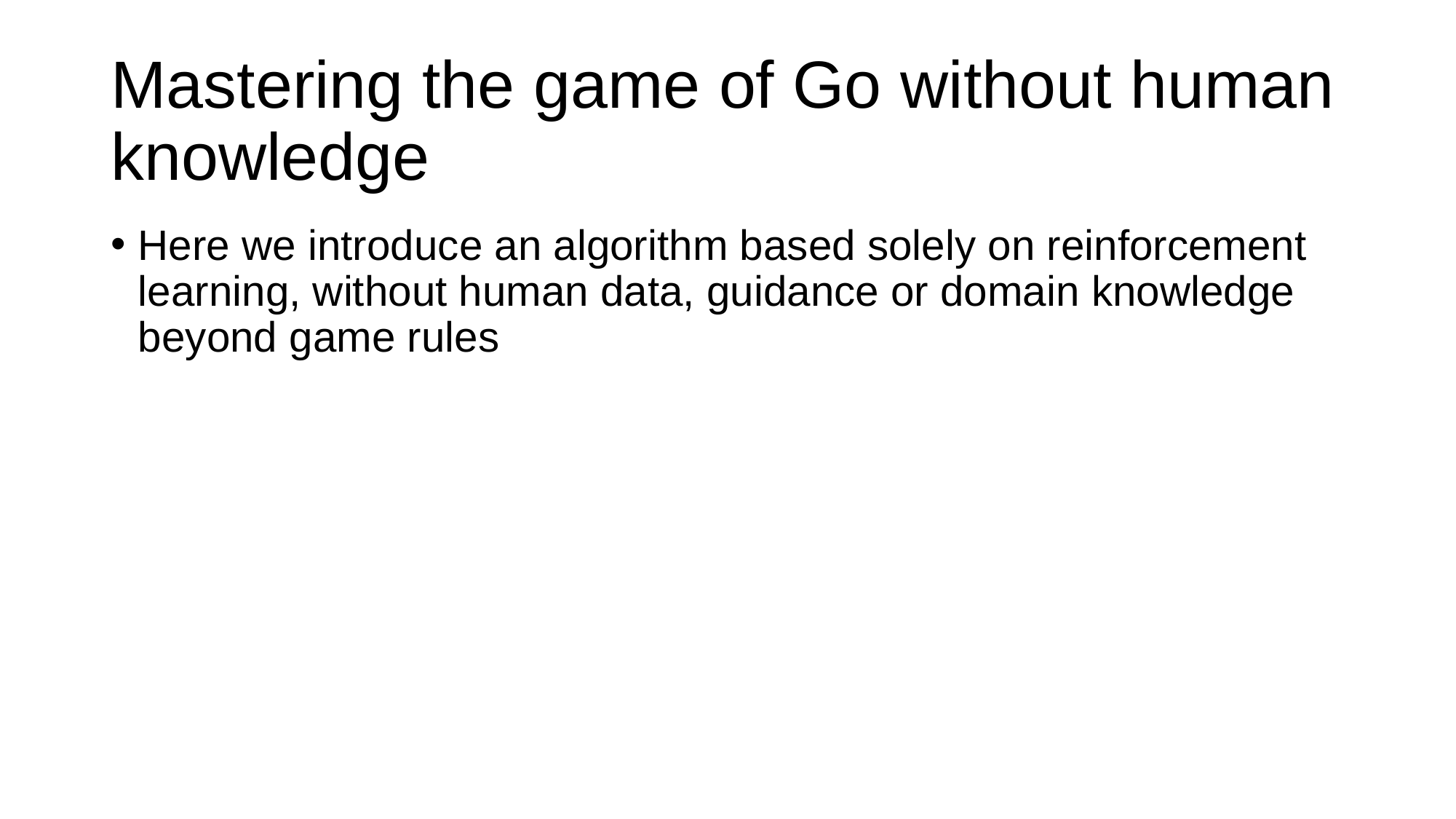

# Mastering the game of Go without human knowledge
Here we introduce an algorithm based solely on reinforcement learning, without human data, guidance or domain knowledge beyond game rules